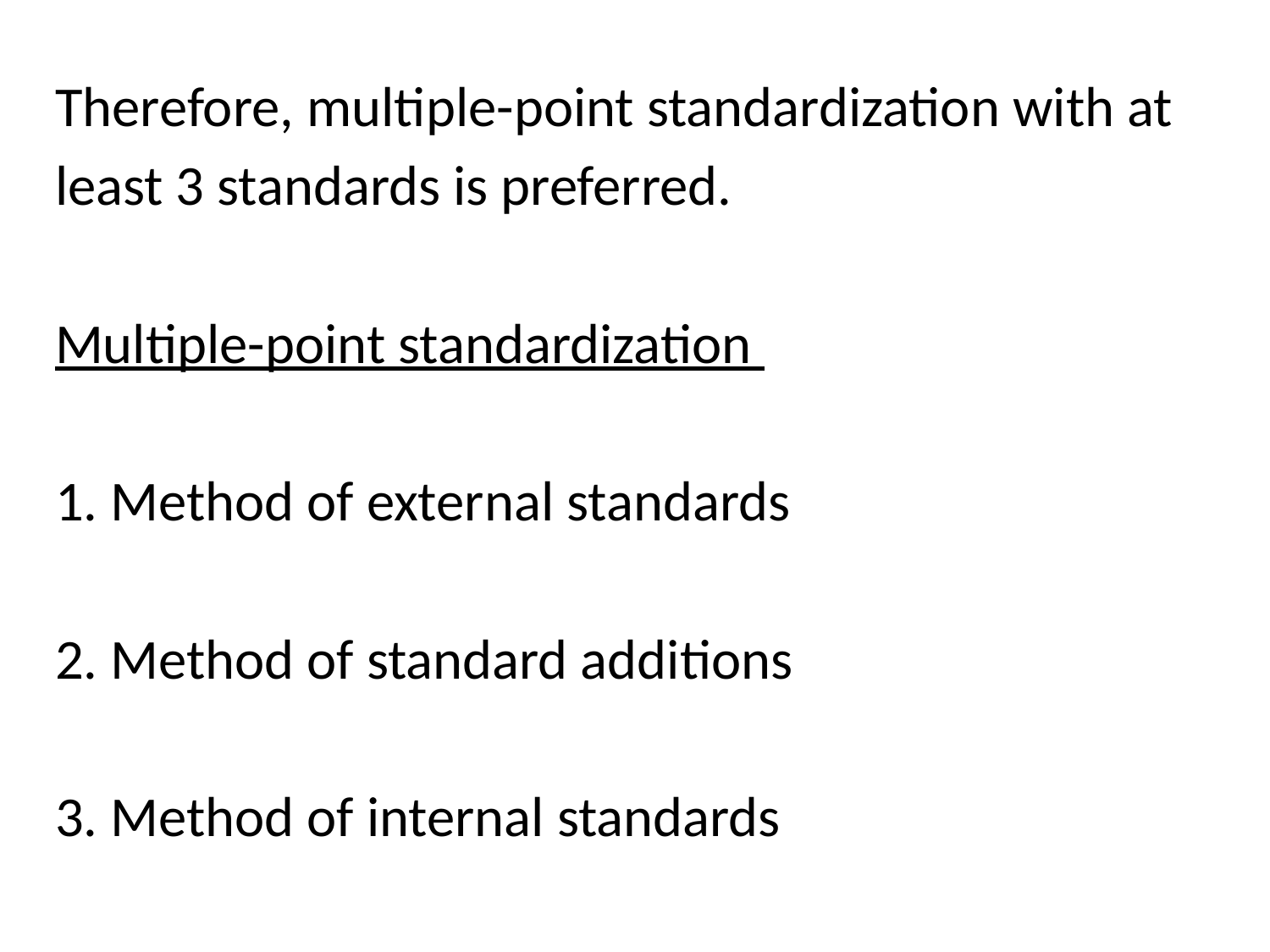

Therefore, multiple-point standardization with at
least 3 standards is preferred.

Multiple-point standardization

1. Method of external standards

2. Method of standard additions

3. Method of internal standards